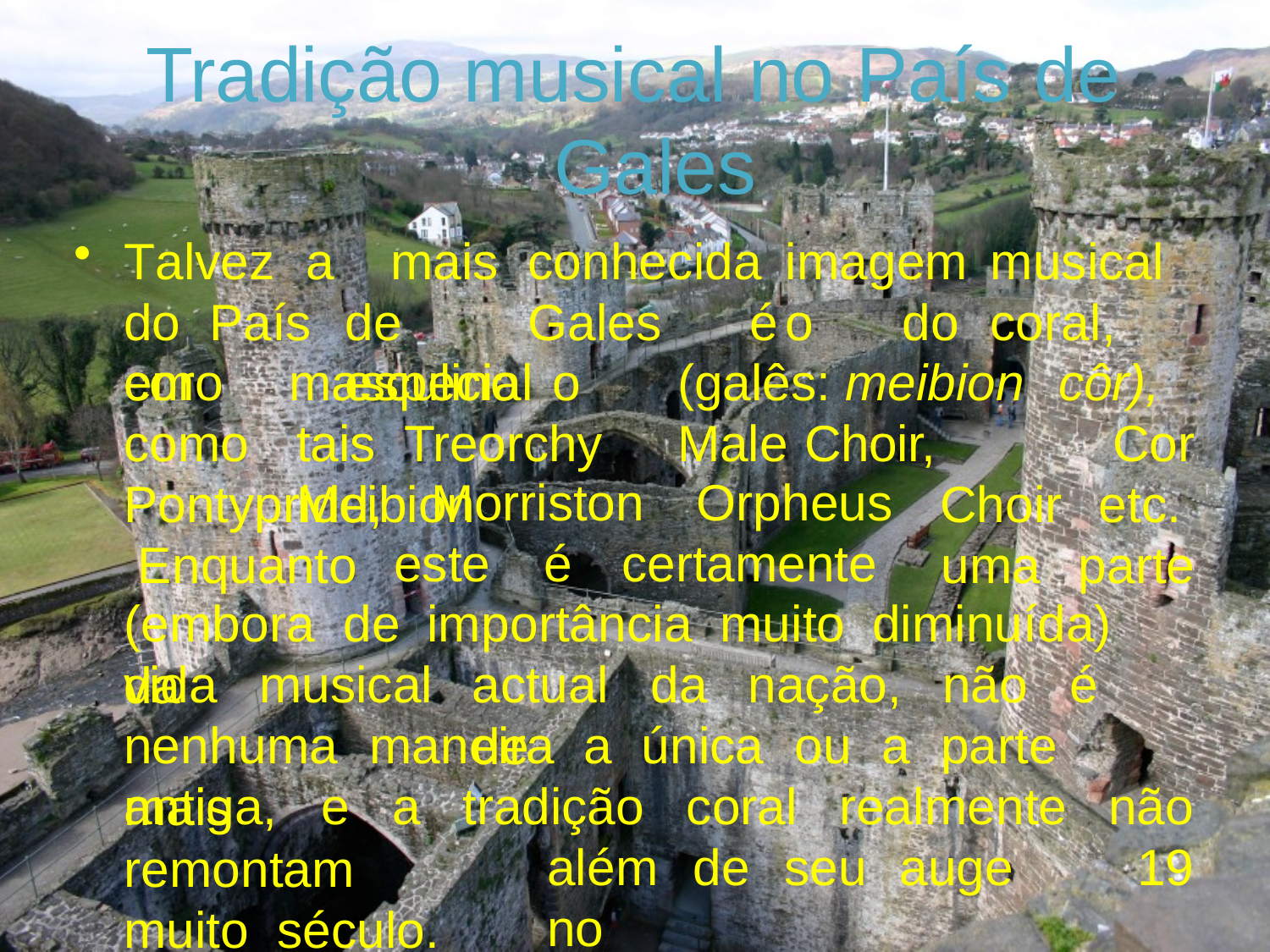

# Tradição musical no País de  Gales
Talvez	a		mais	conhecida	imagem	musical	do  País	de	Gales		é	o	do	coral,	em		especial	o
coro  como
masculino		(galês: meibion	côr), tais  Treorchy	Male	Choir,	Meibion
Cor  etc.  parte
Pontypridd,  Enquanto
Morriston	Orpheus
Choir  uma
este	é	certamente
(embora	de	importância	muito	diminuída)	da
vida	musical
actual	da	nação,	não	é	de
nenhuma	maneira	a	única	ou	a	parte	mais
antiga,	e	a	tradição
coral	realmente	não
19
remontam	muito  século.
além	de	seu	auge	no